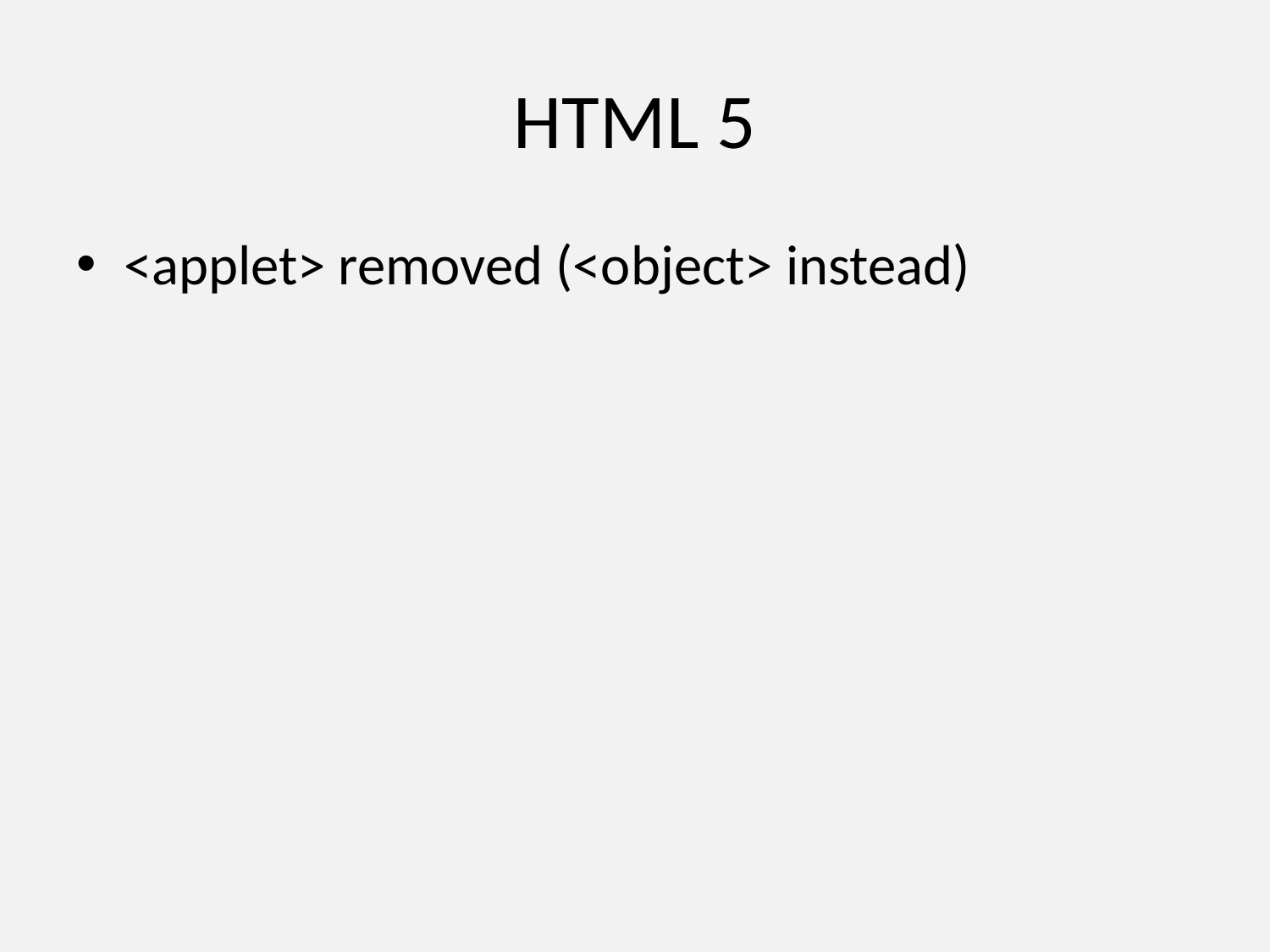

# HTML 5
<applet> removed (<object> instead)